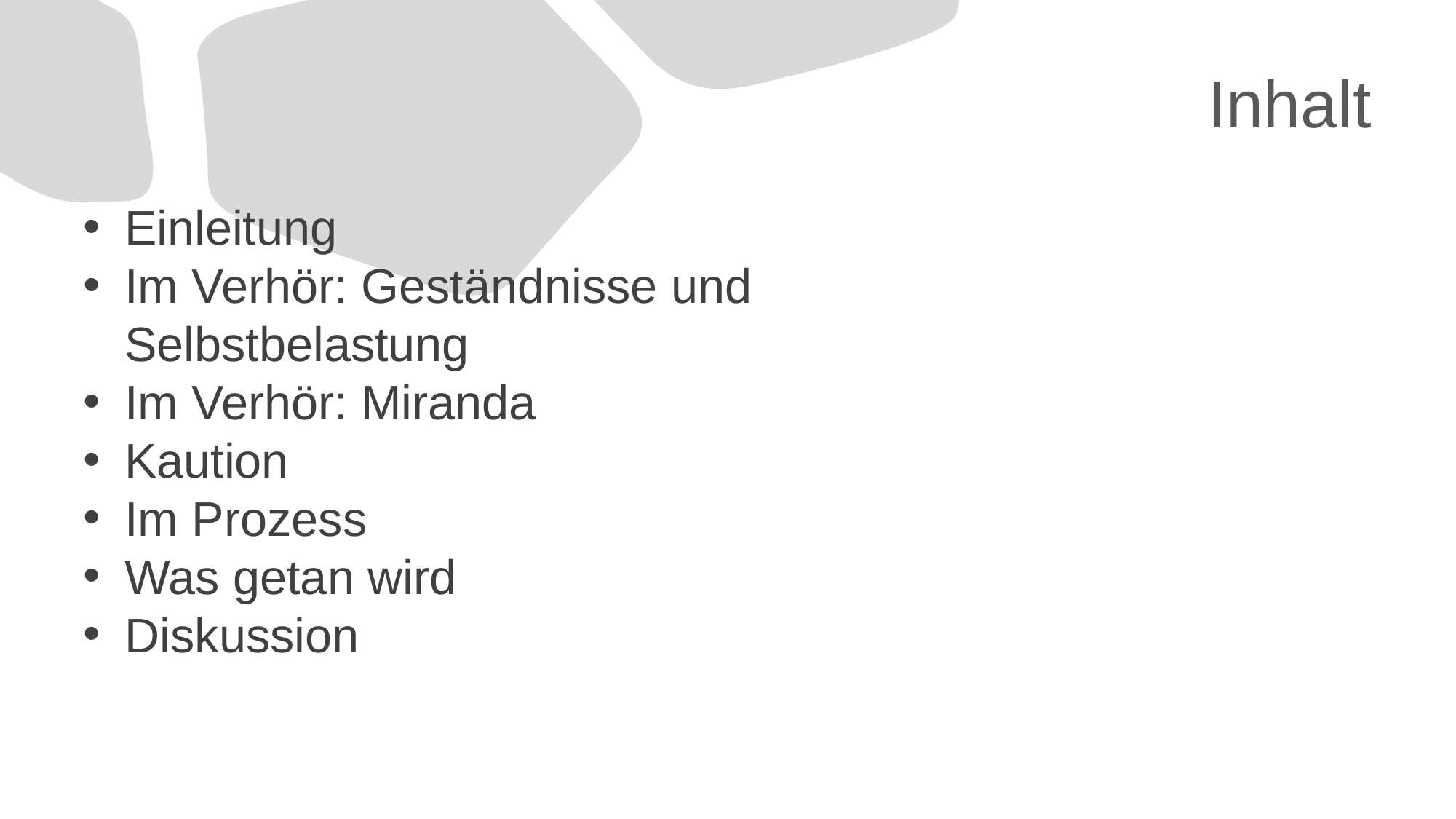

# Inhalt
Einleitung
Im Verhör: Geständnisse und Selbstbelastung
Im Verhör: Miranda
Kaution
Im Prozess
Was getan wird
Diskussion